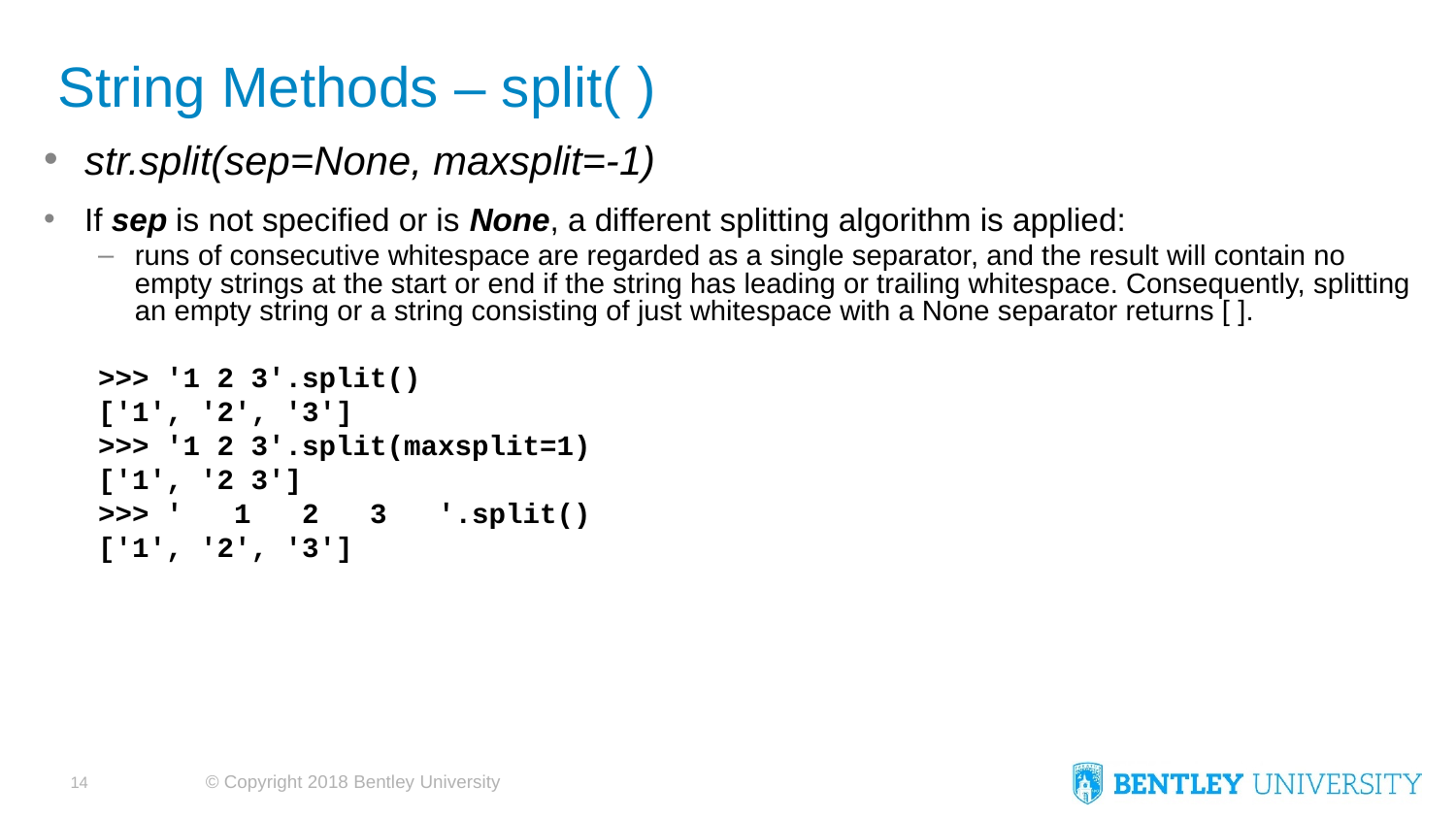

# String Methods – split( )
str.split(sep=None, maxsplit=-1)
If sep is not specified or is None, a different splitting algorithm is applied:
runs of consecutive whitespace are regarded as a single separator, and the result will contain no empty strings at the start or end if the string has leading or trailing whitespace. Consequently, splitting an empty string or a string consisting of just whitespace with a None separator returns [ ].

>>> '1 2 3'.split()
['1', '2', '3']
>>> '1 2 3'.split(maxsplit=1)
['1', '2 3']
>>> '   1   2   3   '.split()
['1', '2', '3']